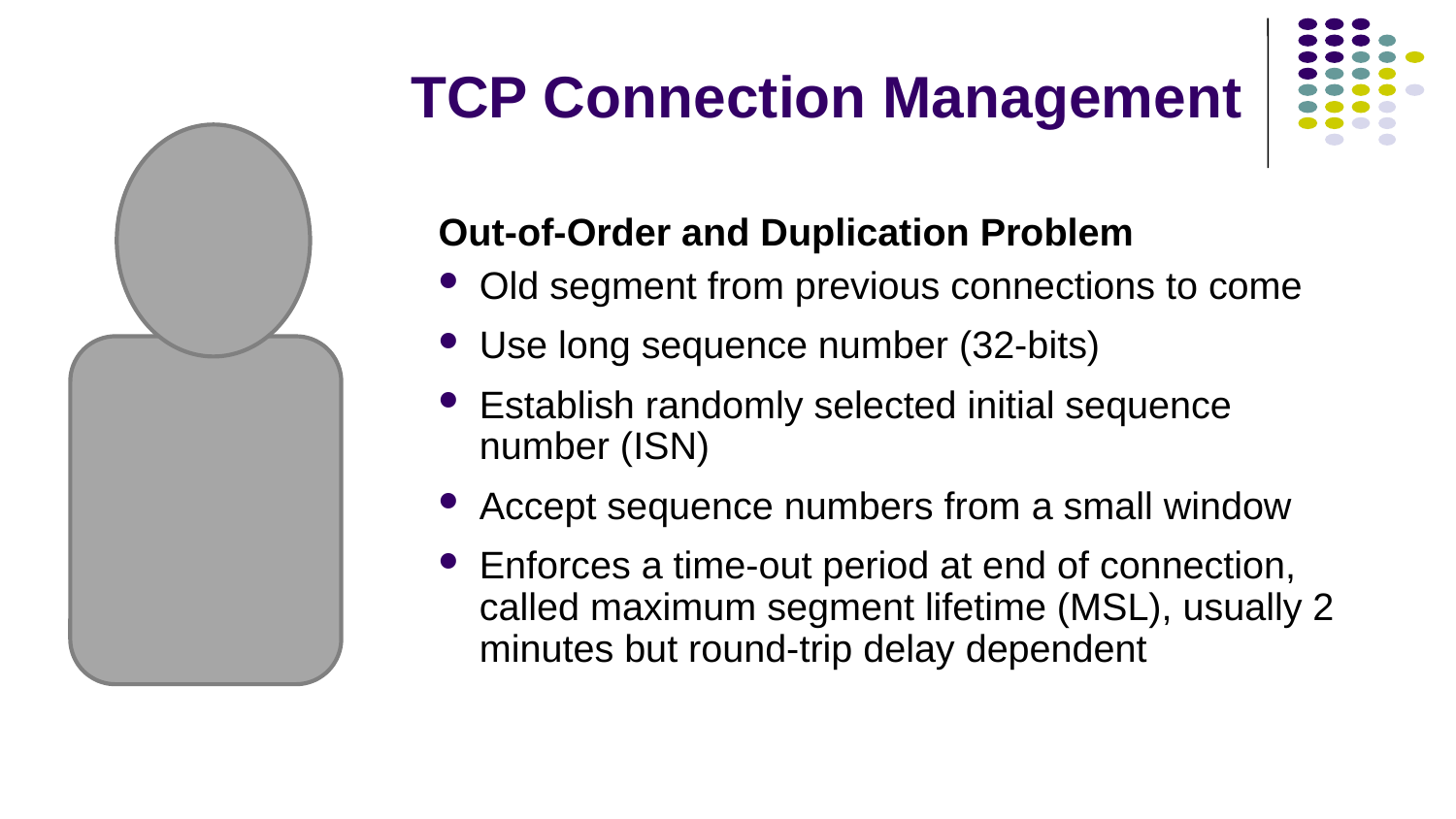

# TCP Connection Management

Out-of-Order and Duplication Problem
Old segment from previous connections to come
Use long sequence number (32-bits)
Establish randomly selected initial sequence number (ISN)
Accept sequence numbers from a small window
Enforces a time-out period at end of connection, called maximum segment lifetime (MSL), usually 2 minutes but round-trip delay dependent